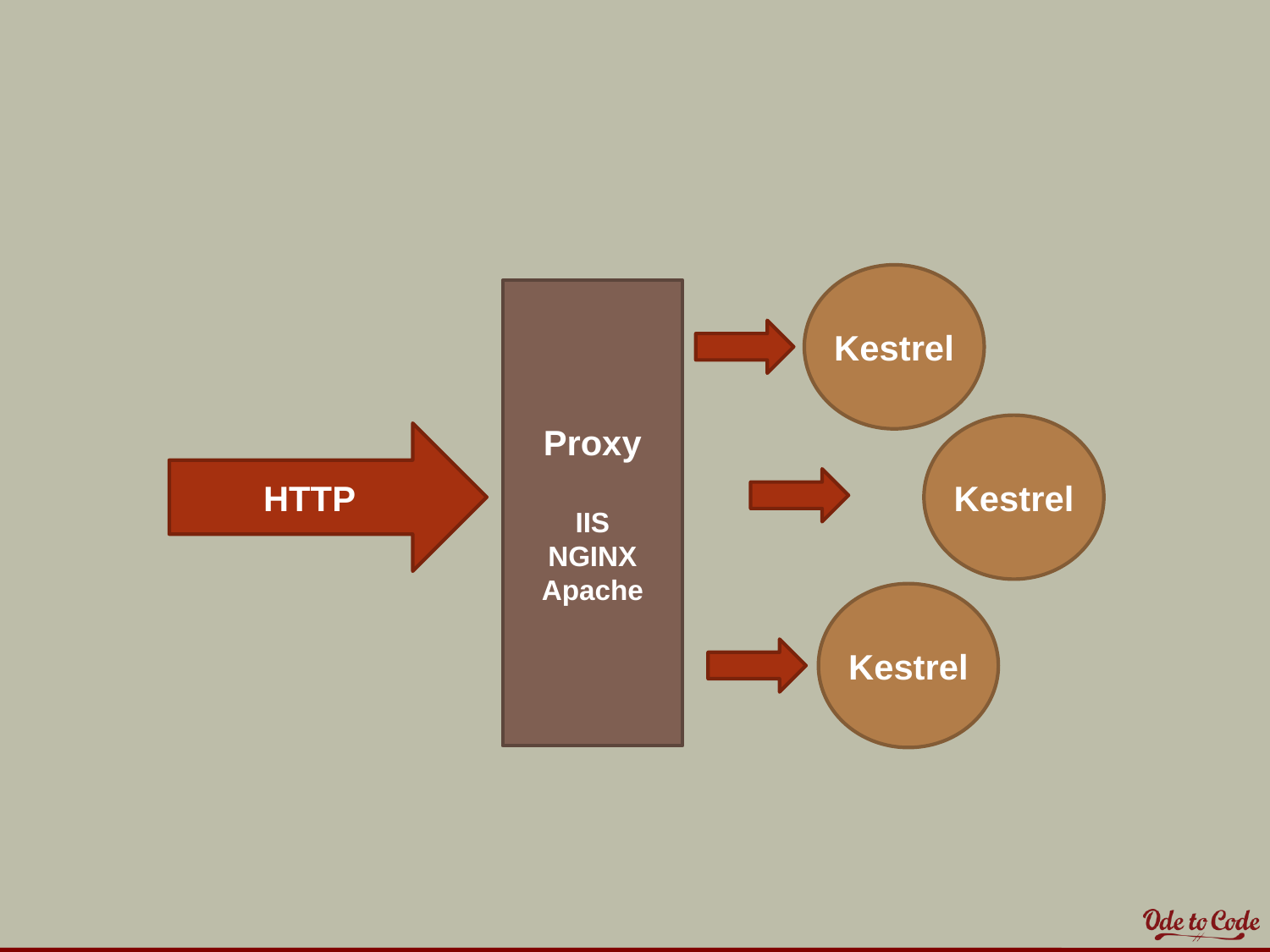

#

Kestrel
Proxy

IIS
NGINX
Apache

Kestrel
HTTP

Kestrel